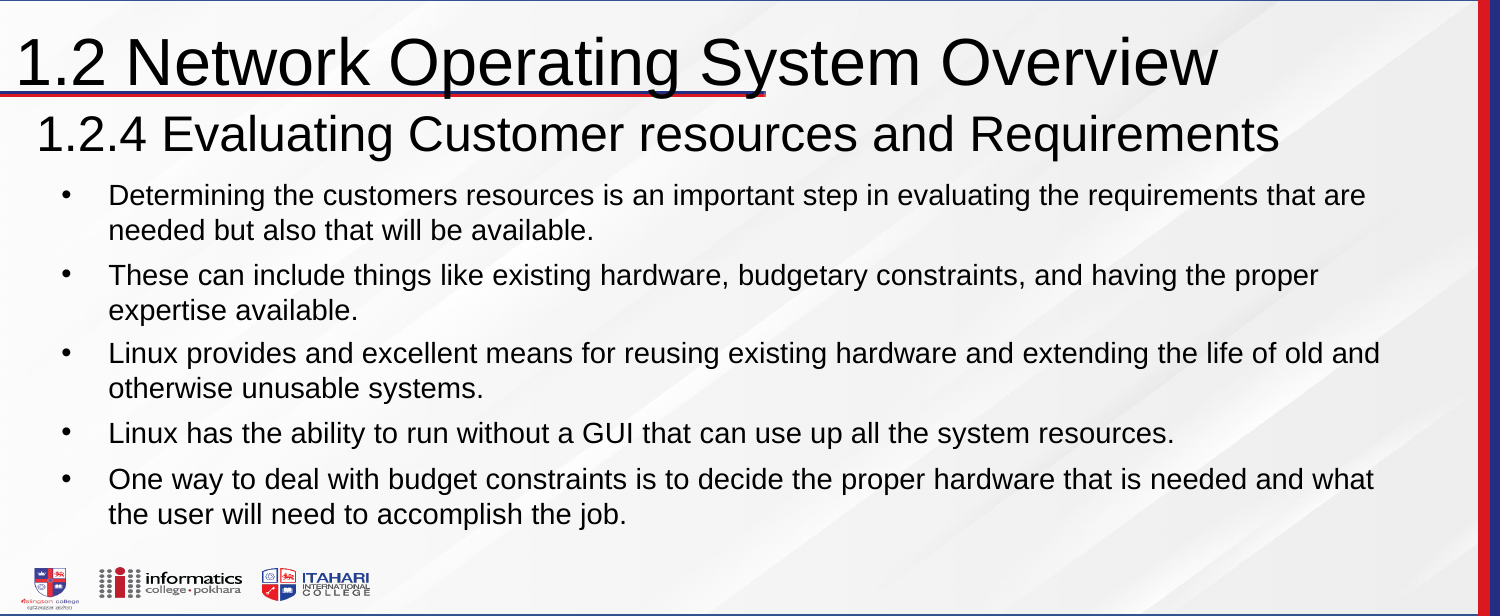

1.2 Network Operating System Overview
1.2.4 Evaluating Customer resources and Requirements
Determining the customers resources is an important step in evaluating the requirements that are needed but also that will be available.
These can include things like existing hardware, budgetary constraints, and having the proper expertise available.
Linux provides and excellent means for reusing existing hardware and extending the life of old and otherwise unusable systems.
Linux has the ability to run without a GUI that can use up all the system resources.
One way to deal with budget constraints is to decide the proper hardware that is needed and what the user will need to accomplish the job.